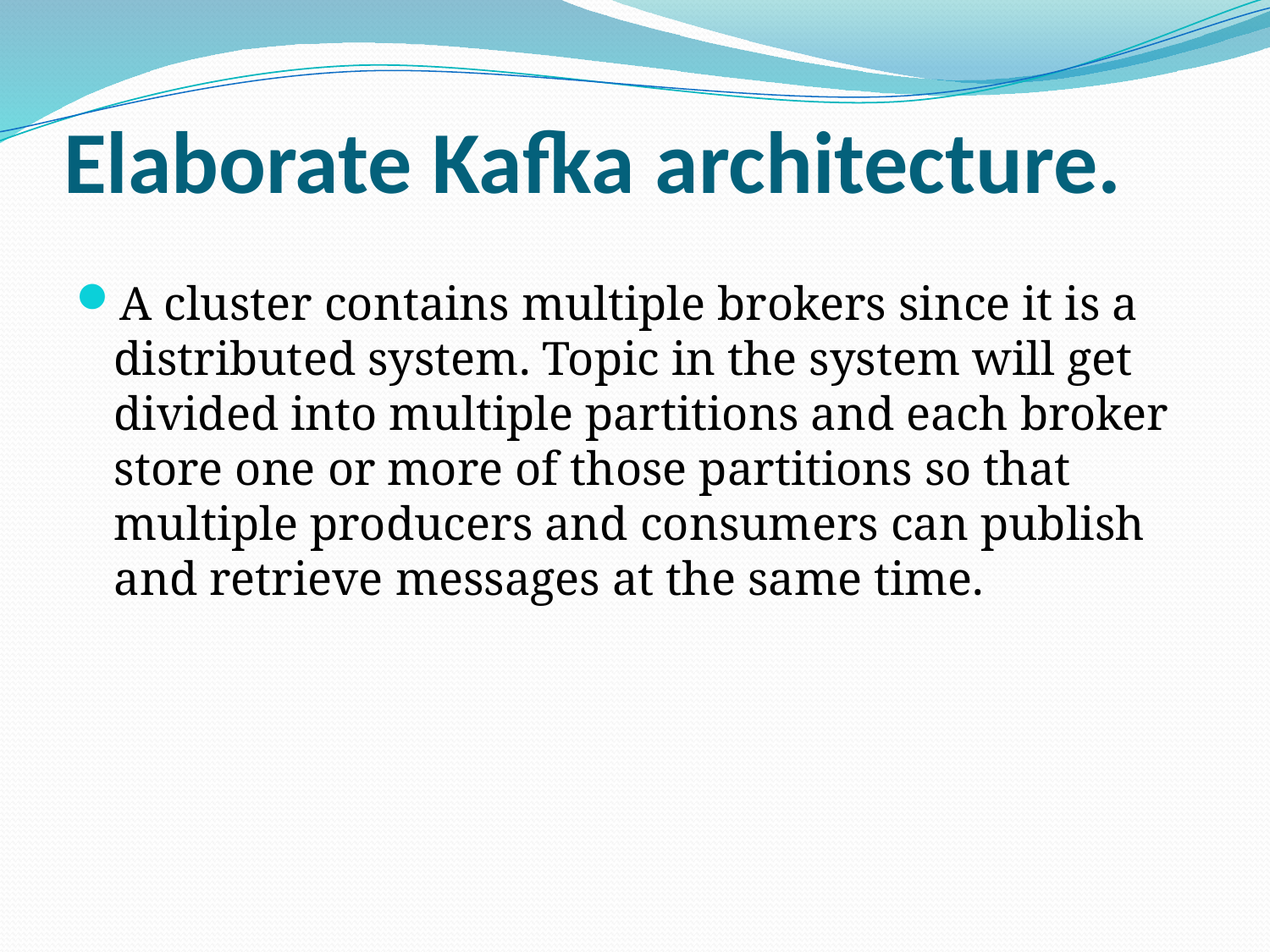

# Elaborate Kafka architecture.
A cluster contains multiple brokers since it is a distributed system. Topic in the system will get divided into multiple partitions and each broker store one or more of those partitions so that multiple producers and consumers can publish and retrieve messages at the same time.